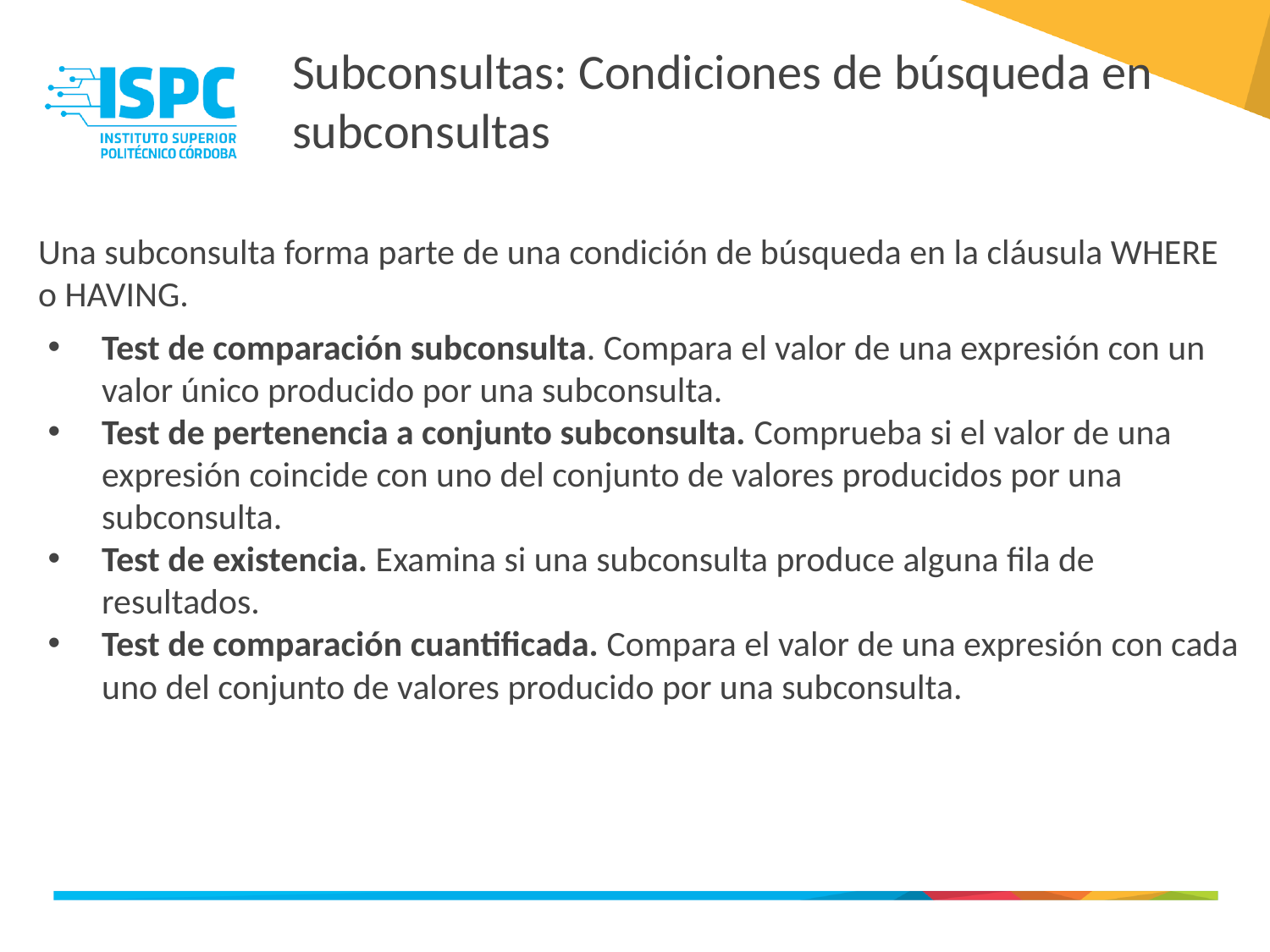

Subconsultas: Condiciones de búsqueda en subconsultas

Una subconsulta forma parte de una condición de búsqueda en la cláusula WHERE o HAVING.
Test de comparación subconsulta. Compara el valor de una expresión con un valor único producido por una subconsulta.
Test de pertenencia a conjunto subconsulta. Comprueba si el valor de una expresión coincide con uno del conjunto de valores producidos por una subconsulta.
Test de existencia. Examina si una subconsulta produce alguna fila de resultados.
Test de comparación cuantificada. Compara el valor de una expresión con cada uno del conjunto de valores producido por una subconsulta.